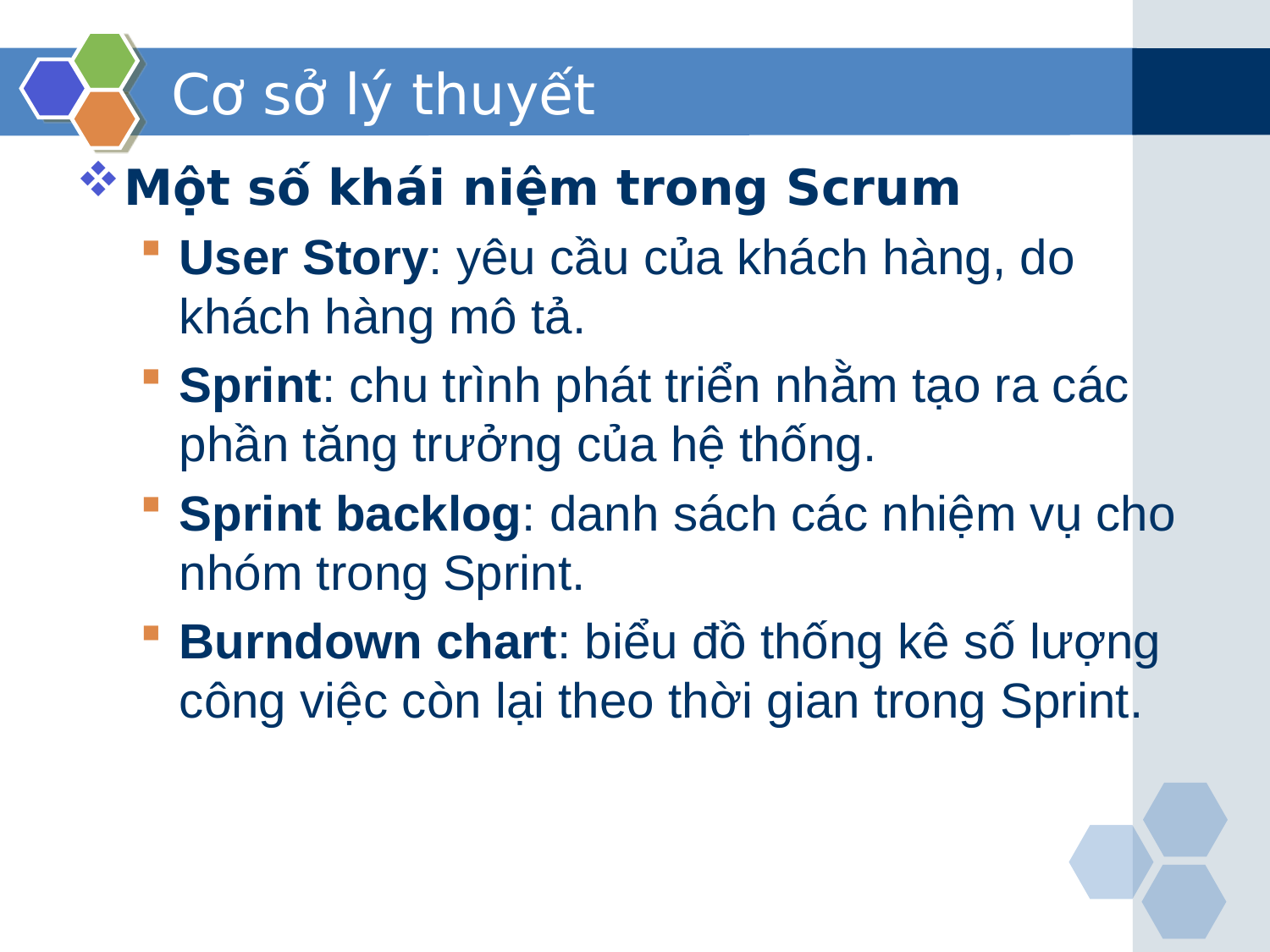

# Cơ sở lý thuyết
Một số khái niệm trong Scrum
User Story: yêu cầu của khách hàng, do khách hàng mô tả.
Sprint: chu trình phát triển nhằm tạo ra các phần tăng trưởng của hệ thống.
Sprint backlog: danh sách các nhiệm vụ cho nhóm trong Sprint.
Burndown chart: biểu đồ thống kê số lượng công việc còn lại theo thời gian trong Sprint.